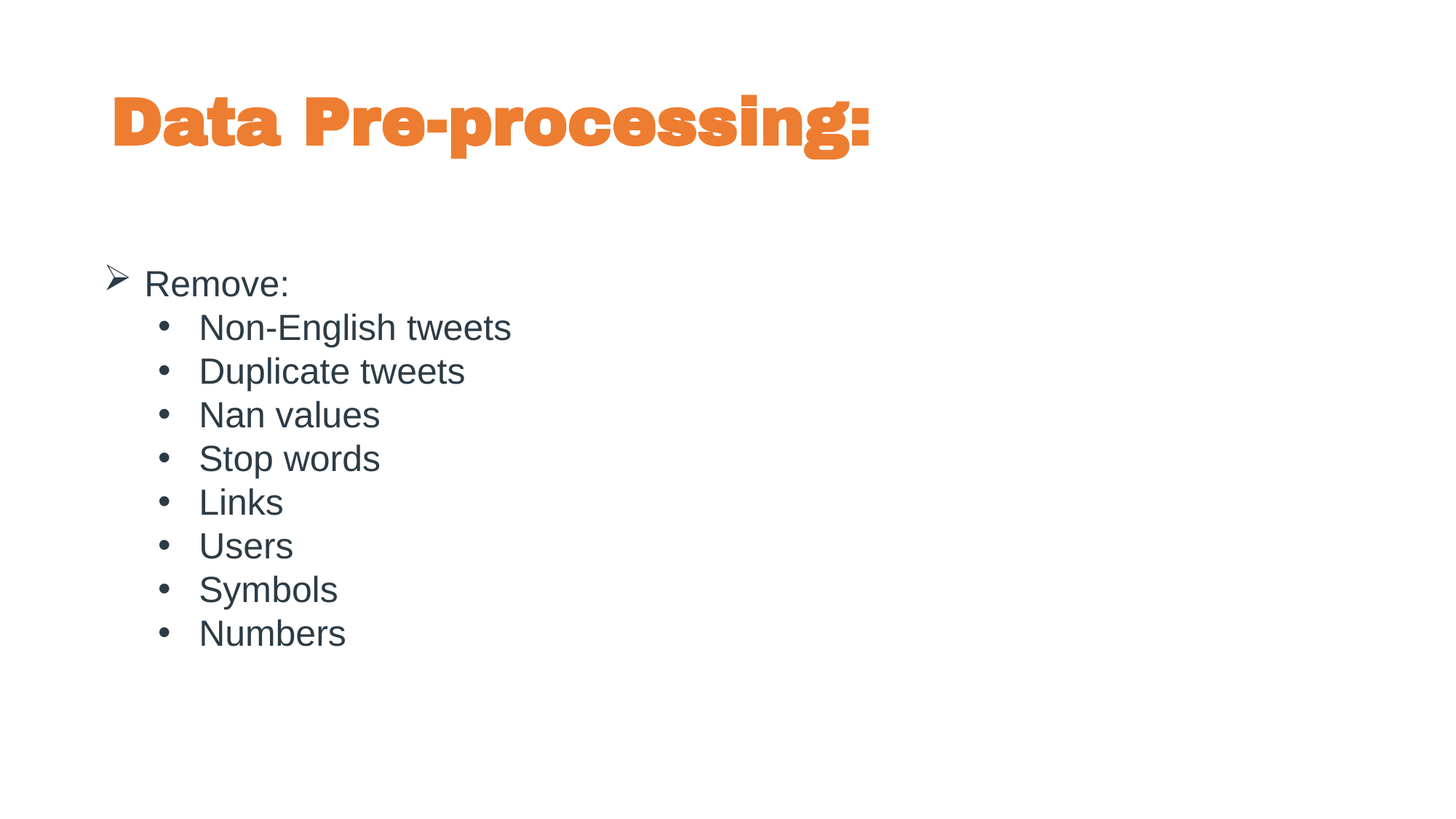

# Data Pre-processing:
Remove:
Non-English tweets
Duplicate tweets
Nan values
Stop words
Links
Users
Symbols
Numbers